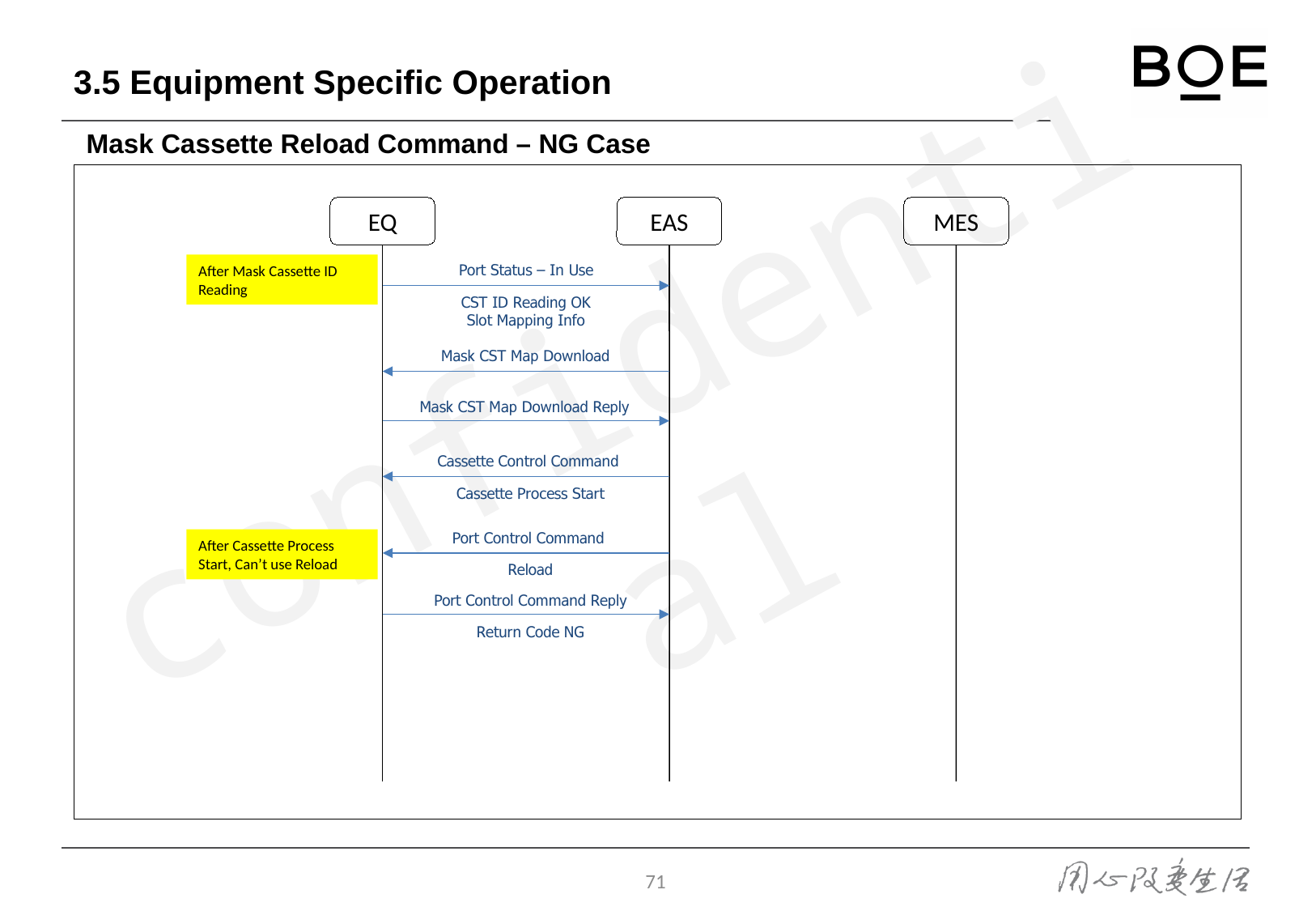

# 3.5 Equipment Specific Operation
Mask Cassette Reload Command – NG Case

EQ
EAS
MES
After Mask Cassette ID Reading
Port Status – In Use
CST ID Reading OK
Slot Mapping Info
Mask CST Map Download
Mask CST Map Download Reply
Cassette Control Command
Cassette Process Start
Port Control Command
After Cassette Process Start, Can’t use Reload
Reload
Port Control Command Reply
Return Code NG